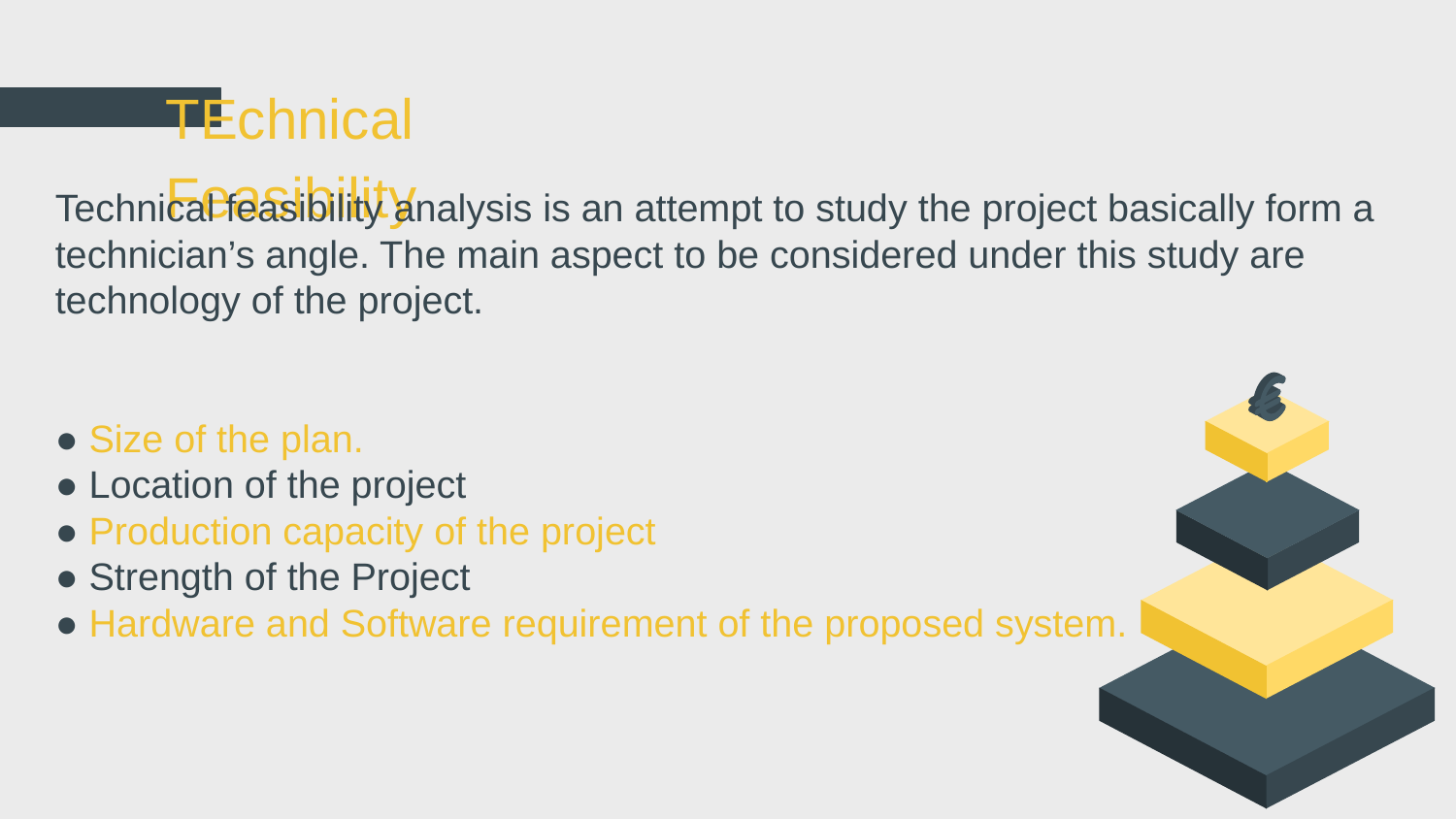

# TEchnical Feasibility
Technical feasibility analysis is an attempt to study the project basically form a technician’s angle. The main aspect to be considered under this study are technology of the project.

● Size of the plan.
● Location of the project
● Production capacity of the project
● Strength of the Project
● Hardware and Software requirement of the proposed system.